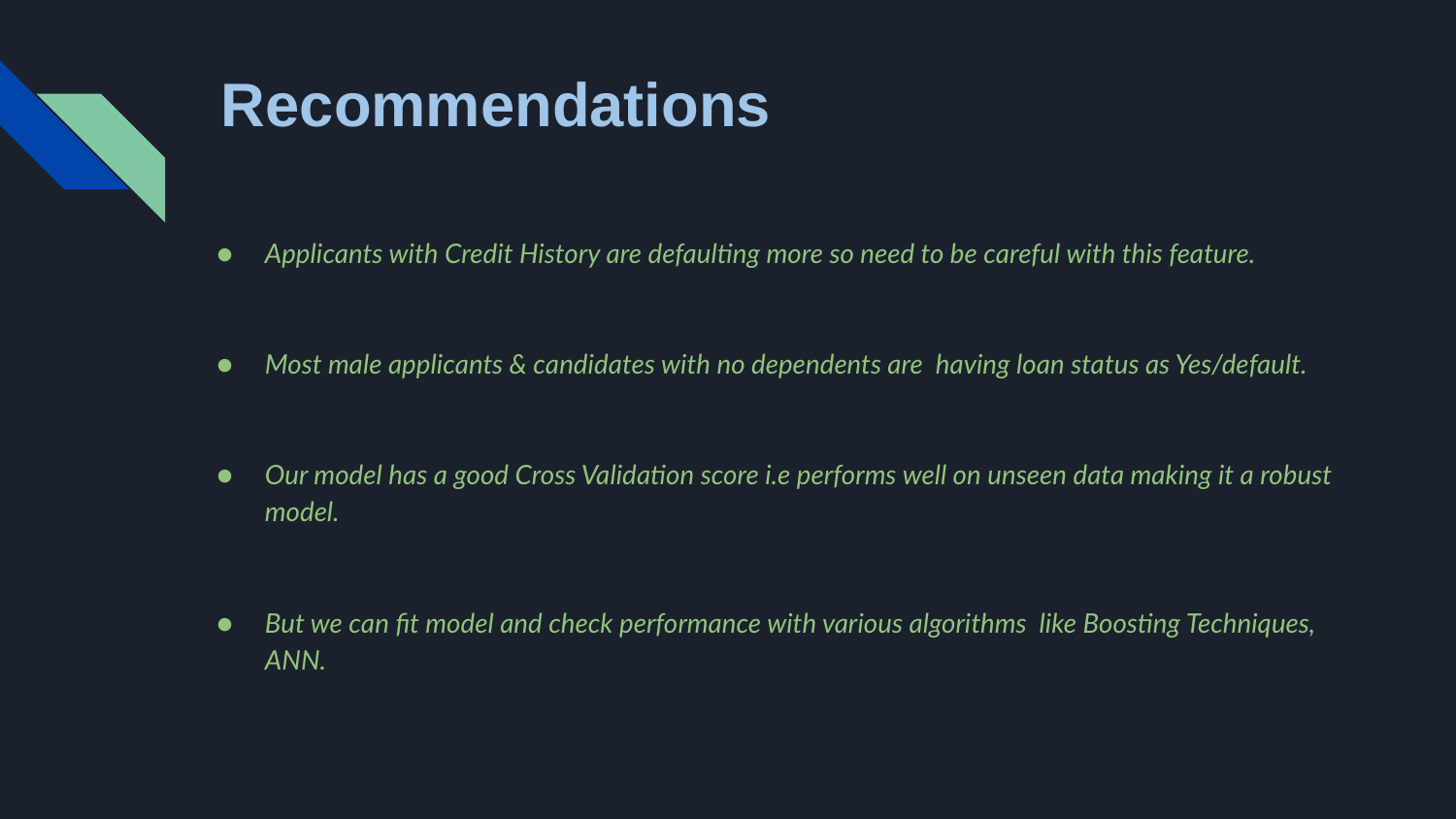

# Recommendations
Applicants with Credit History are defaulting more so need to be careful with this feature.

Most male applicants & candidates with no dependents are  having loan status as Yes/default.

Our model has a good Cross Validation score i.e performs well on unseen data making it a robust model.

But we can fit model and check performance with various algorithms  like Boosting Techniques, ANN.